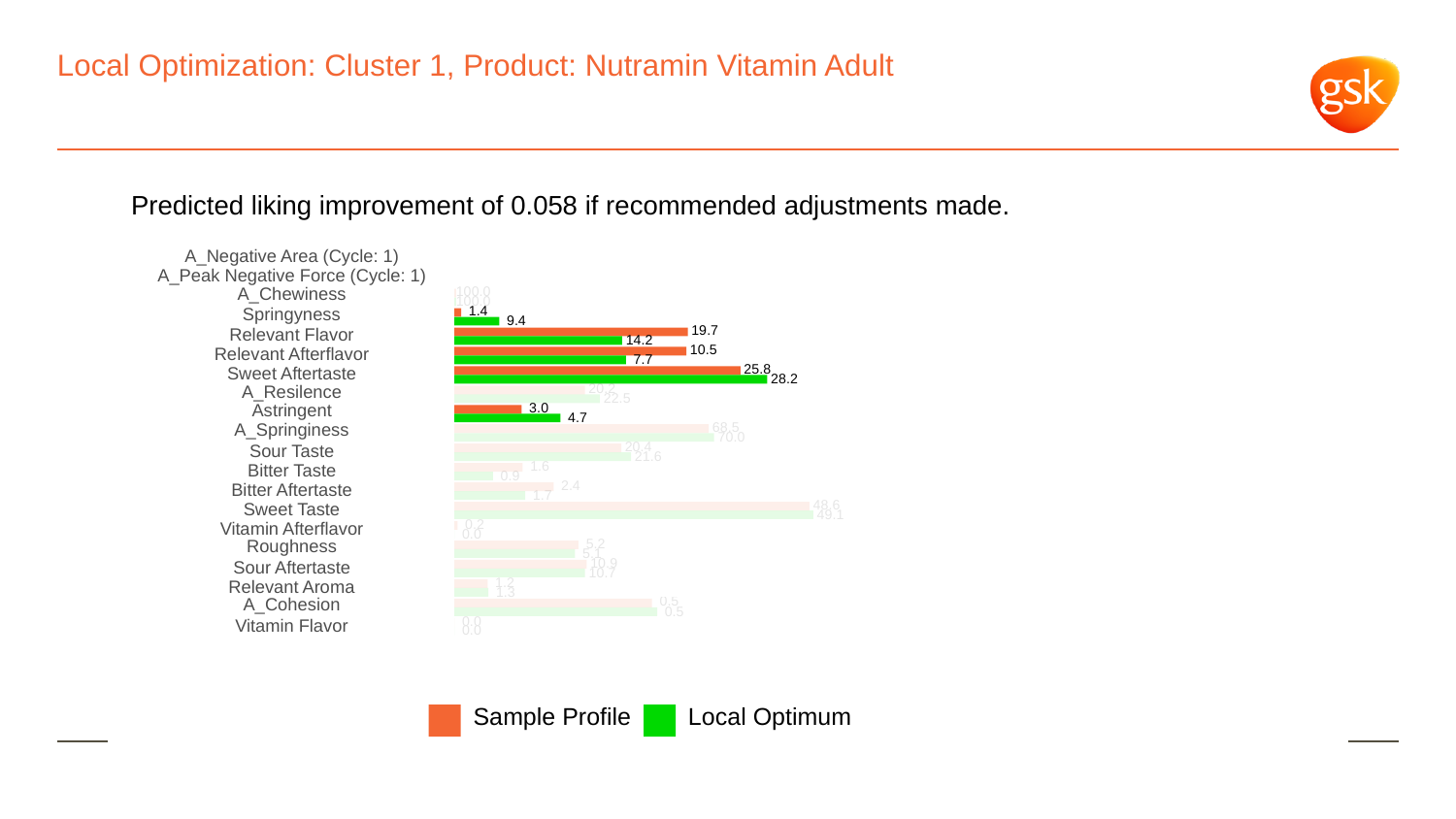

# Local Optimization: Cluster 1, Product: Nutramin Vitamin Adult

Predicted liking improvement of 0.058 if recommended adjustments made.

A_Negative Area (Cycle: 1)
A_Peak Negative Force (Cycle: 1)
A_Chewiness
100.0

100.0

Springyness
  1.4

  9.4

 19.7

Relevant Flavor
 14.2

 10.5

Relevant Afterflavor

  7.7
 25.8

Sweet Aftertaste
 28.2

 20.2
A_Resilence

 22.5

Astringent
  3.0

  4.7

A_Springiness
 68.5

 70.0

 20.4

Sour Taste
 21.6

  1.6

Bitter Taste
  0.9

  2.4

Bitter Aftertaste
  1.7

 48.6

Sweet Taste
 49.1

  0.2

Vitamin Afterflavor
  0.0

Roughness
  5.2

  5.1

 10.9

Sour Aftertaste
 10.7

  1.2

Relevant Aroma
  1.3

A_Cohesion
  0.5

  0.5

  0.0

Vitamin Flavor
  0.0

Local Optimum
Sample Profile